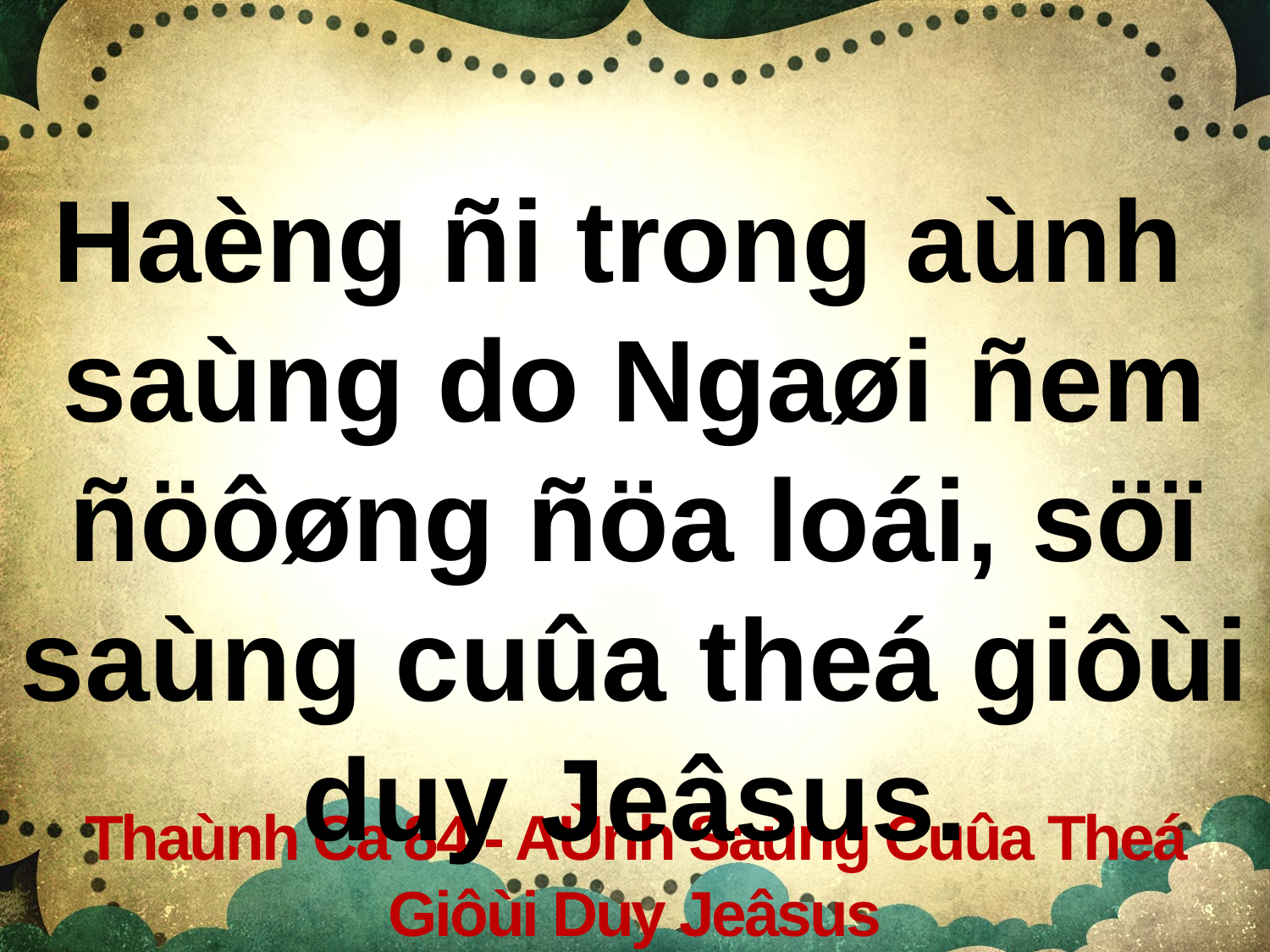

Haèng ñi trong aùnh
saùng do Ngaøi ñem ñöôøng ñöa loái, söï saùng cuûa theá giôùi duy Jeâsus.
Thaùnh Ca 84 - AÙnh Saùng Cuûa Theá Giôùi Duy Jeâsus